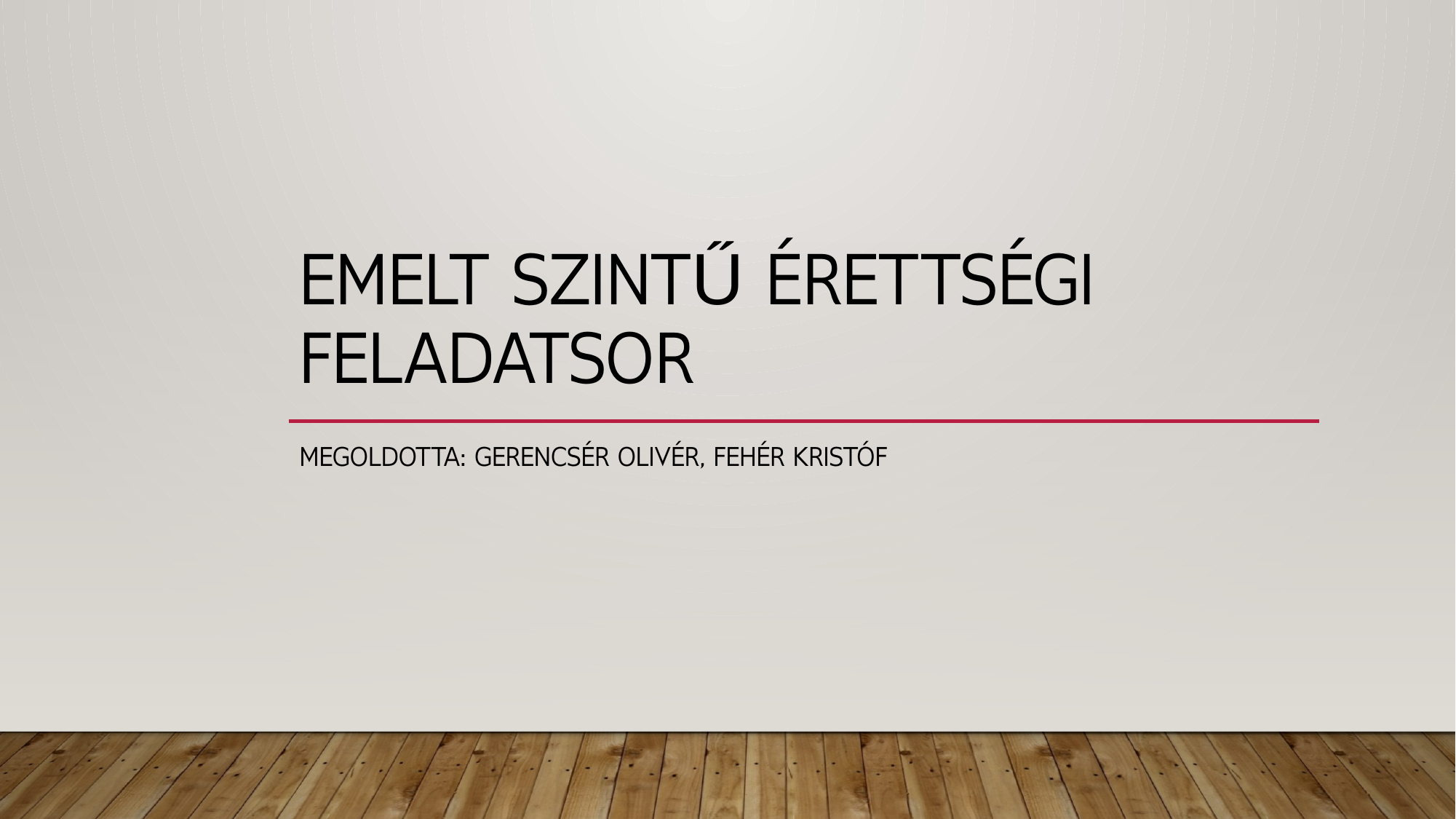

# Emelt Szintű Érettségi Feladatsor
Megoldotta: Gerencsér Olivér, Fehér Kristóf